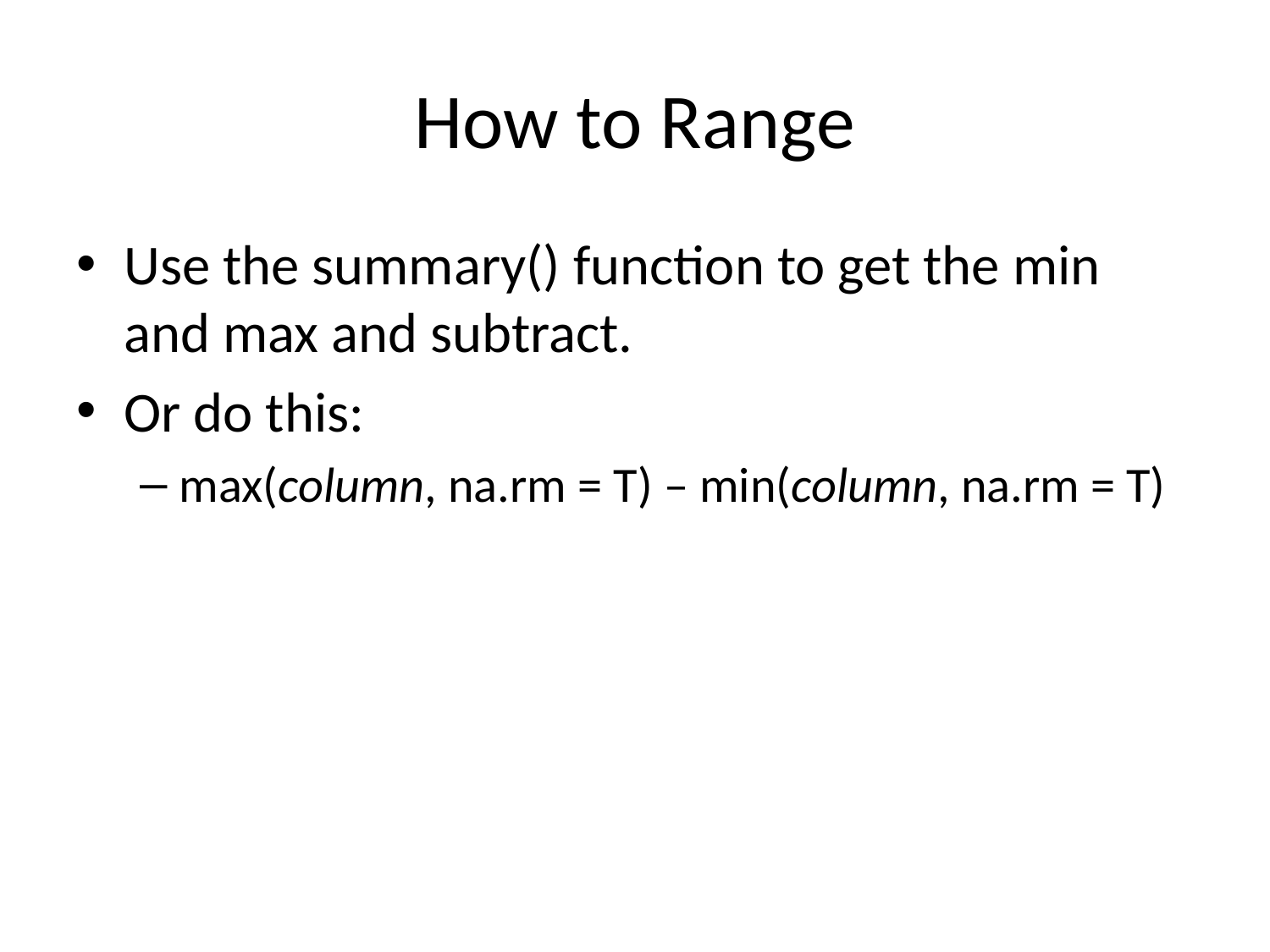

# How to Range
Use the summary() function to get the min and max and subtract.
Or do this:
max(column, na.rm = T) – min(column, na.rm = T)